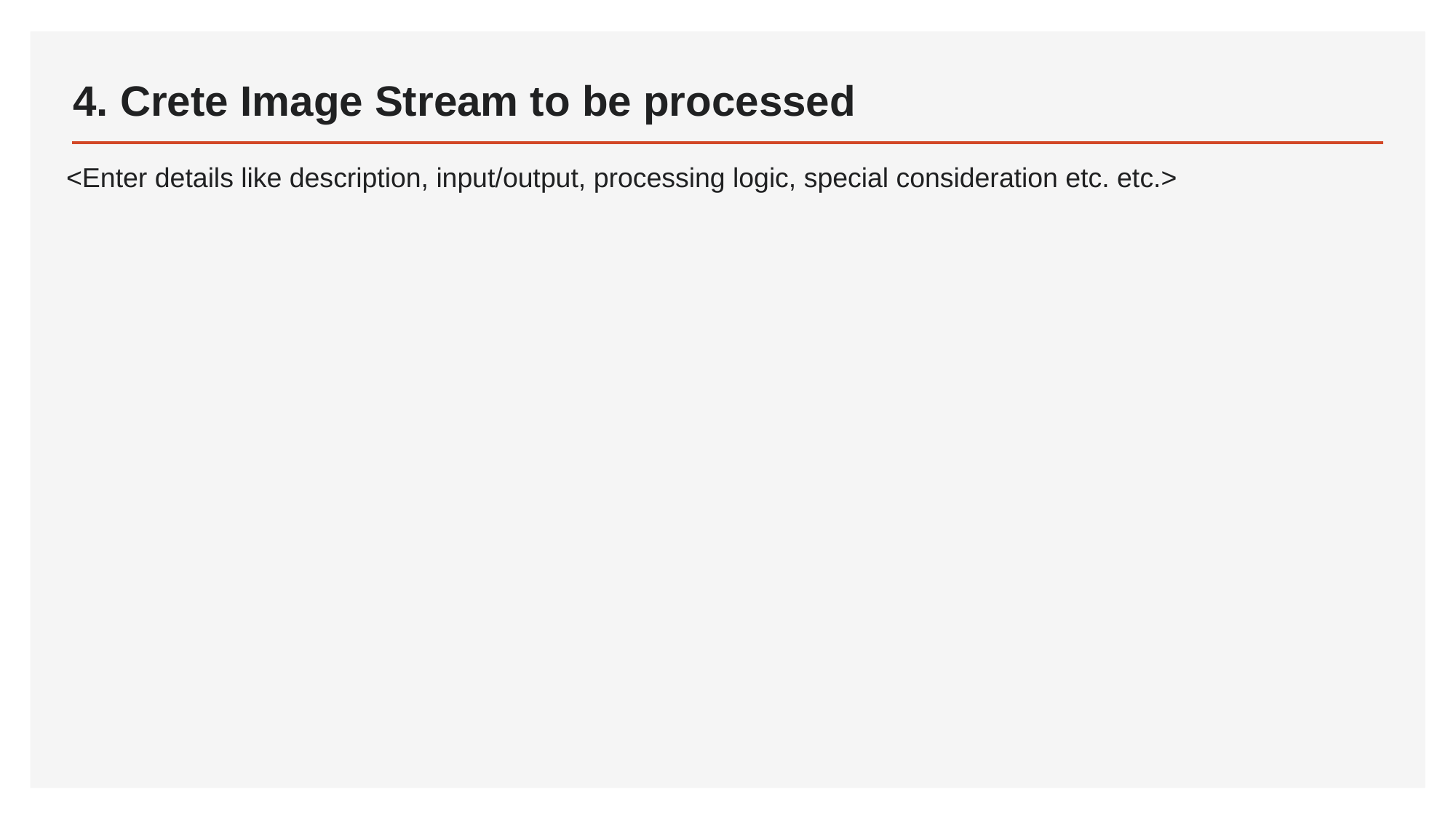

# 4. Crete Image Stream to be processed
<Enter details like description, input/output, processing logic, special consideration etc. etc.>